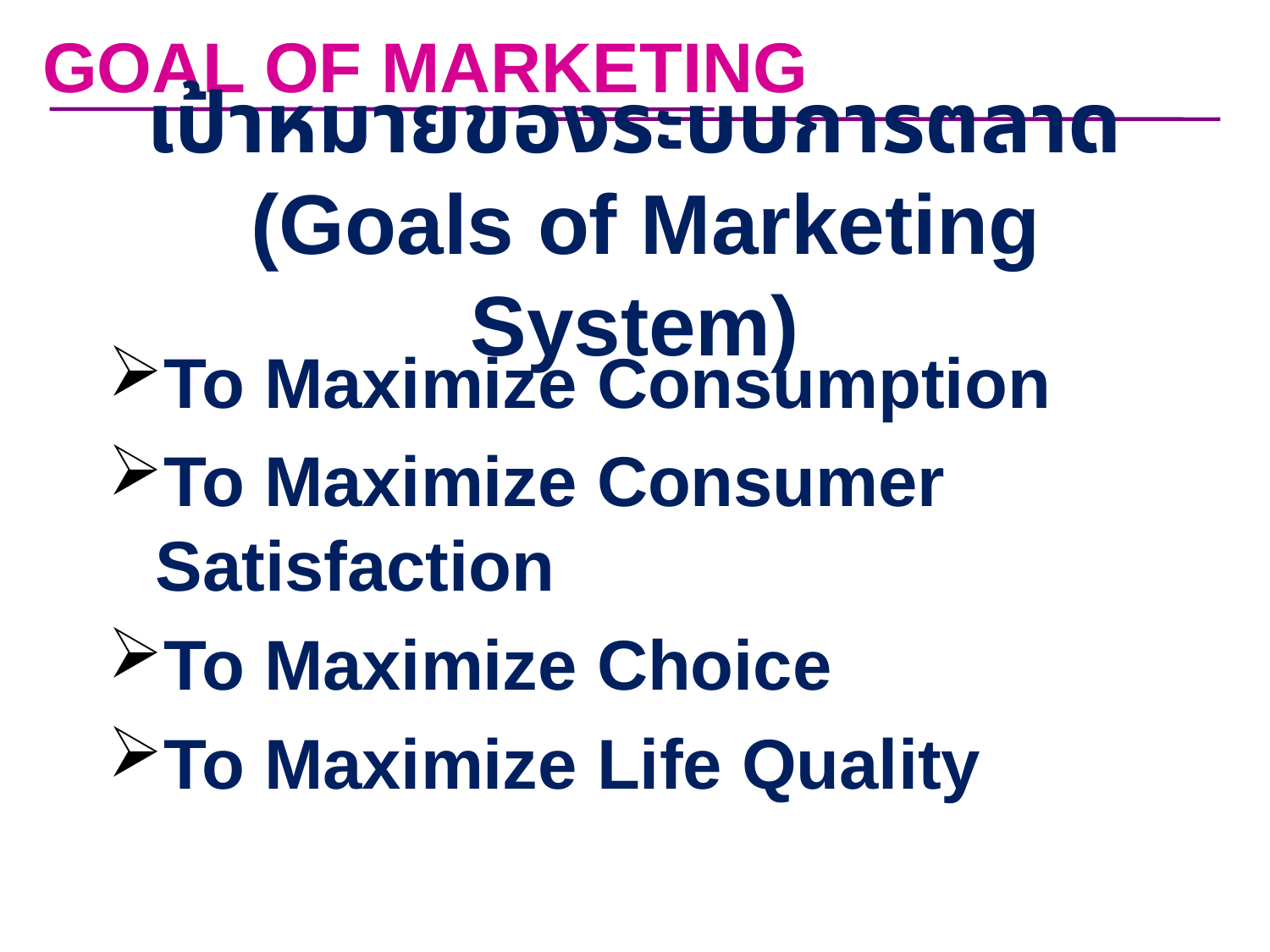

GOAL OF MARKETING
# เป้าหมายของระบบการตลาด (Goals of Marketing System)
To Maximize Consumption
To Maximize Consumer Satisfaction
To Maximize Choice
To Maximize Life Quality